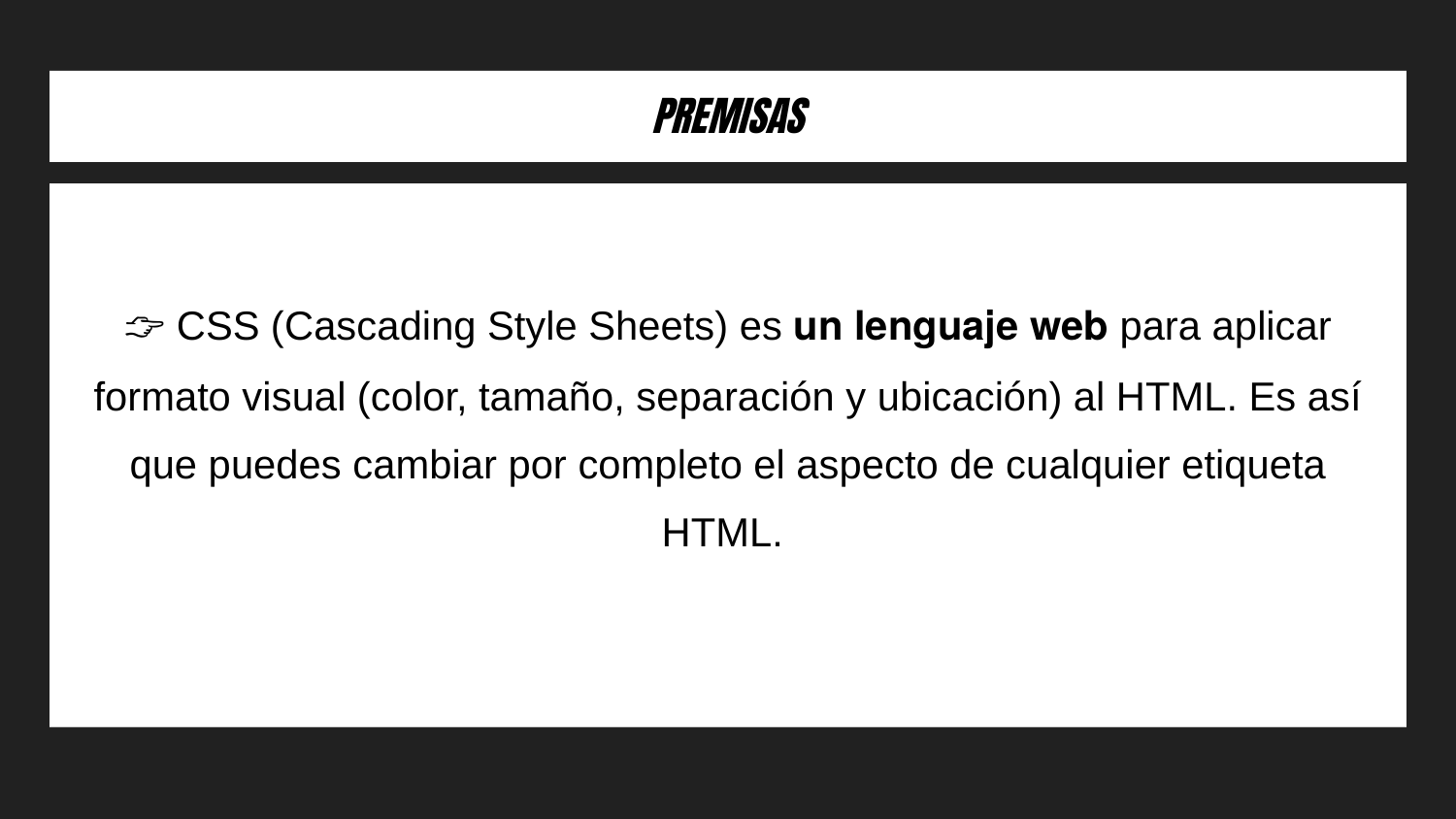

# PREMISAS

👉 CSS (Cascading Style Sheets) es un lenguaje web para aplicar formato visual (color, tamaño, separación y ubicación) al HTML. Es así que puedes cambiar por completo el aspecto de cualquier etiqueta HTML.